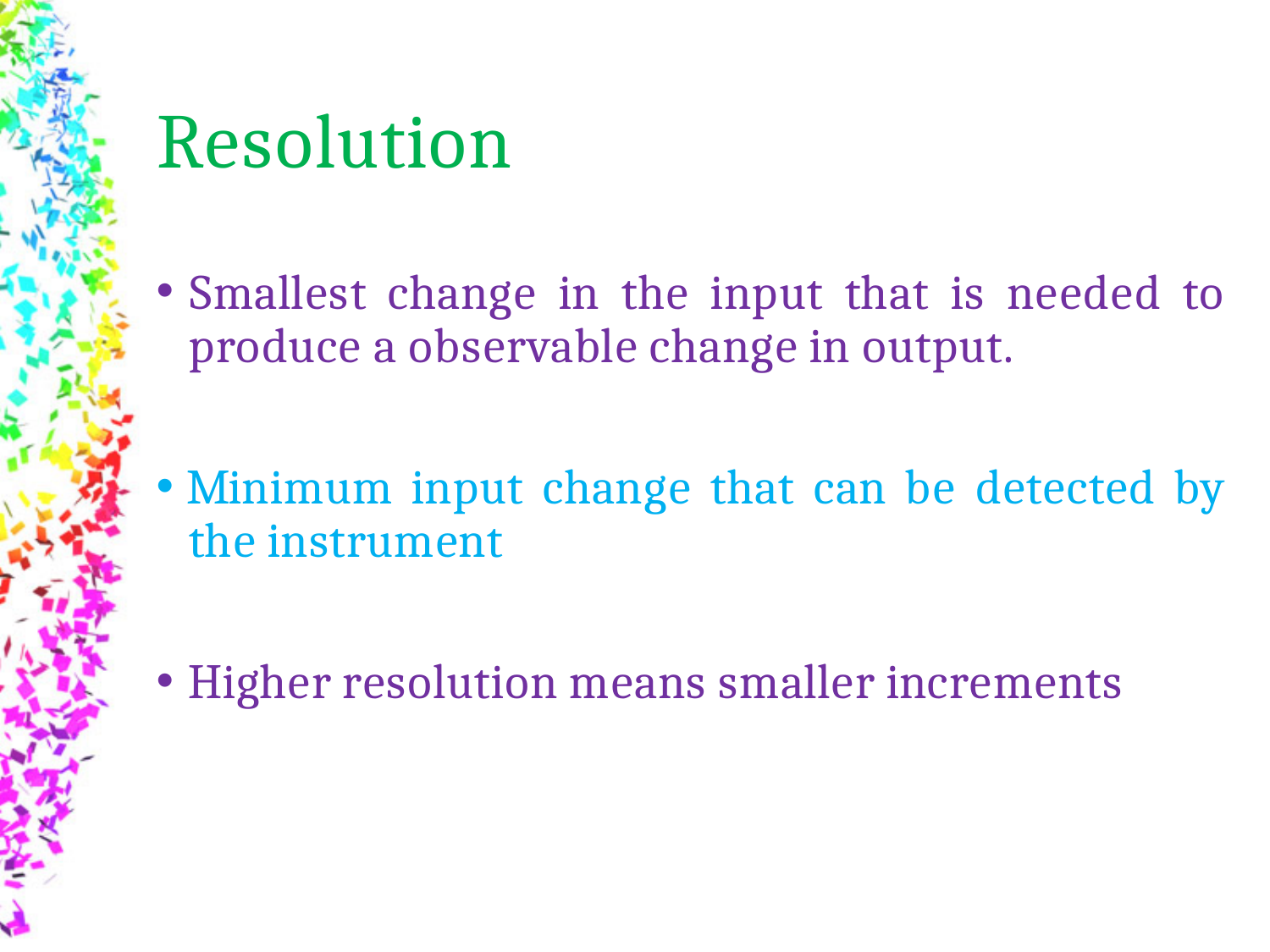

# Resolution
Smallest change in the input that is needed to produce a observable change in output.

Minimum input change that can be detected by the instrument

Higher resolution means smaller increments